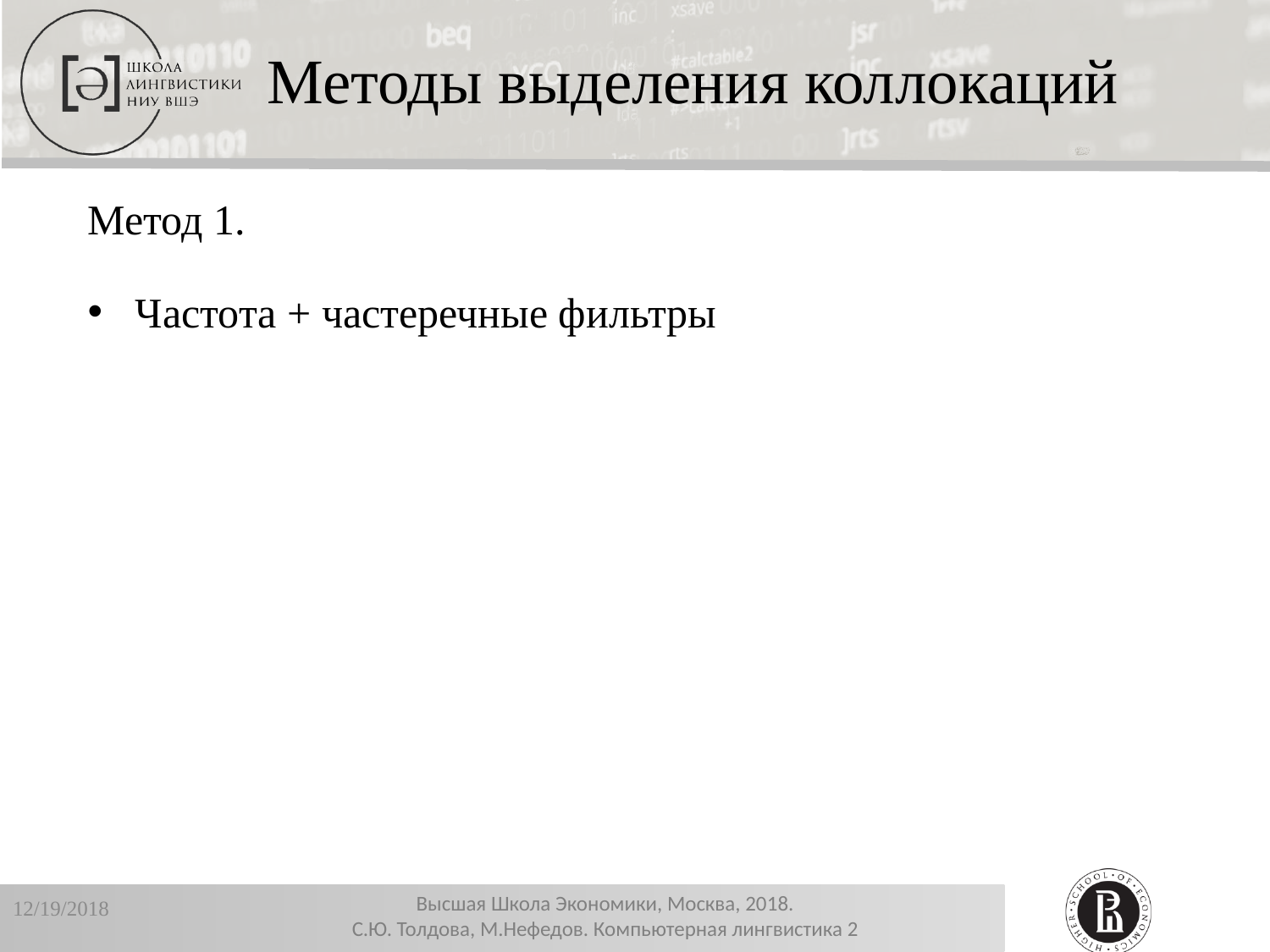

Методы выделения коллокаций
Метод 1.
Частота + частеречные фильтры
12/19/2018